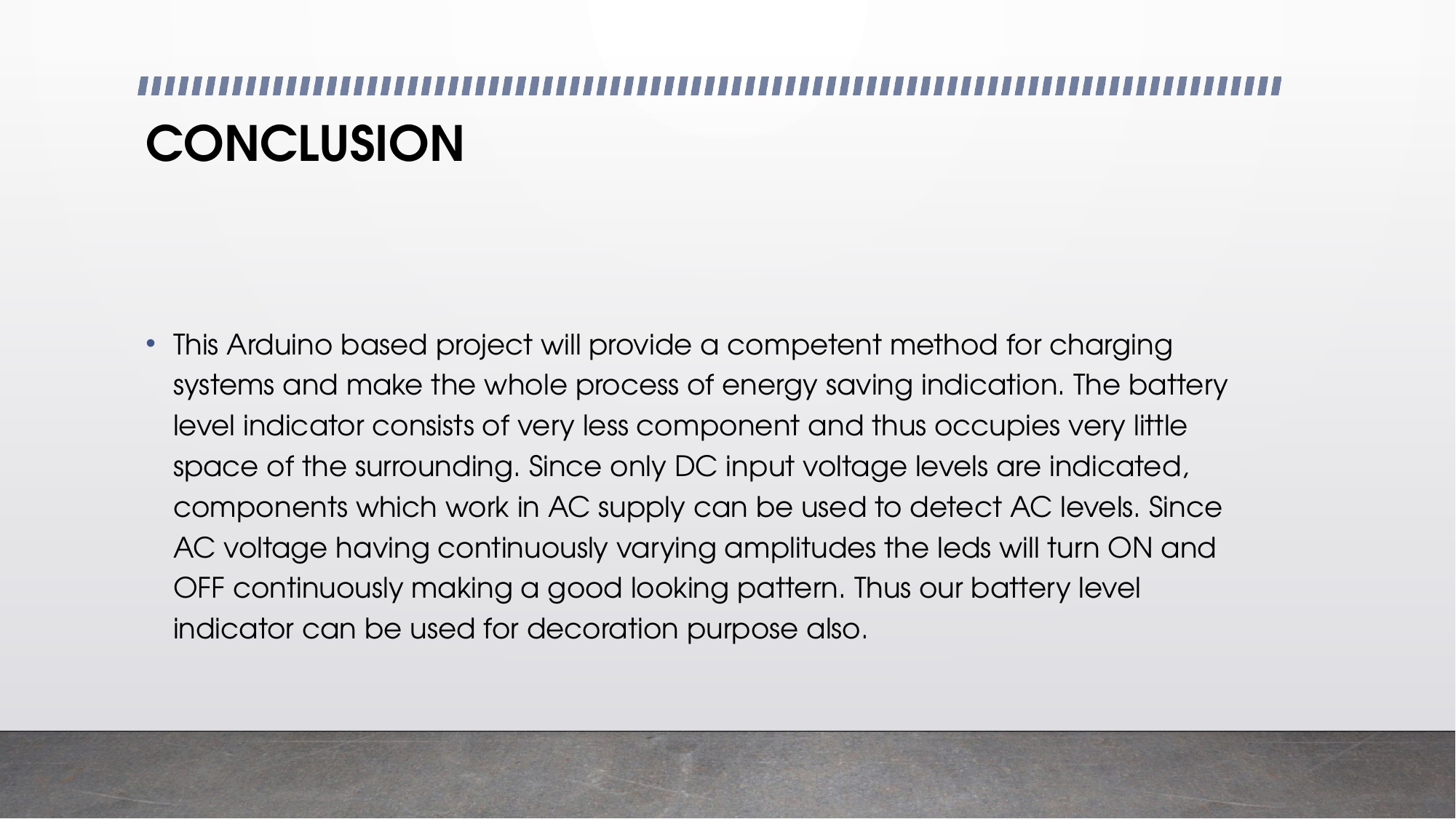

# CONCLUSION

This Arduino based project will provide a competent method for charging systems and make the whole process of energy saving indication. The battery level indicator consists of very less component and thus occupies very little space of the surrounding. Since only DC input voltage levels are indicated, components which work in AC supply can be used to detect AC levels. Since AC voltage having continuously varying amplitudes the leds will turn ON and OFF continuously making a good looking pattern. Thus our battery level indicator can be used for decoration purpose also.